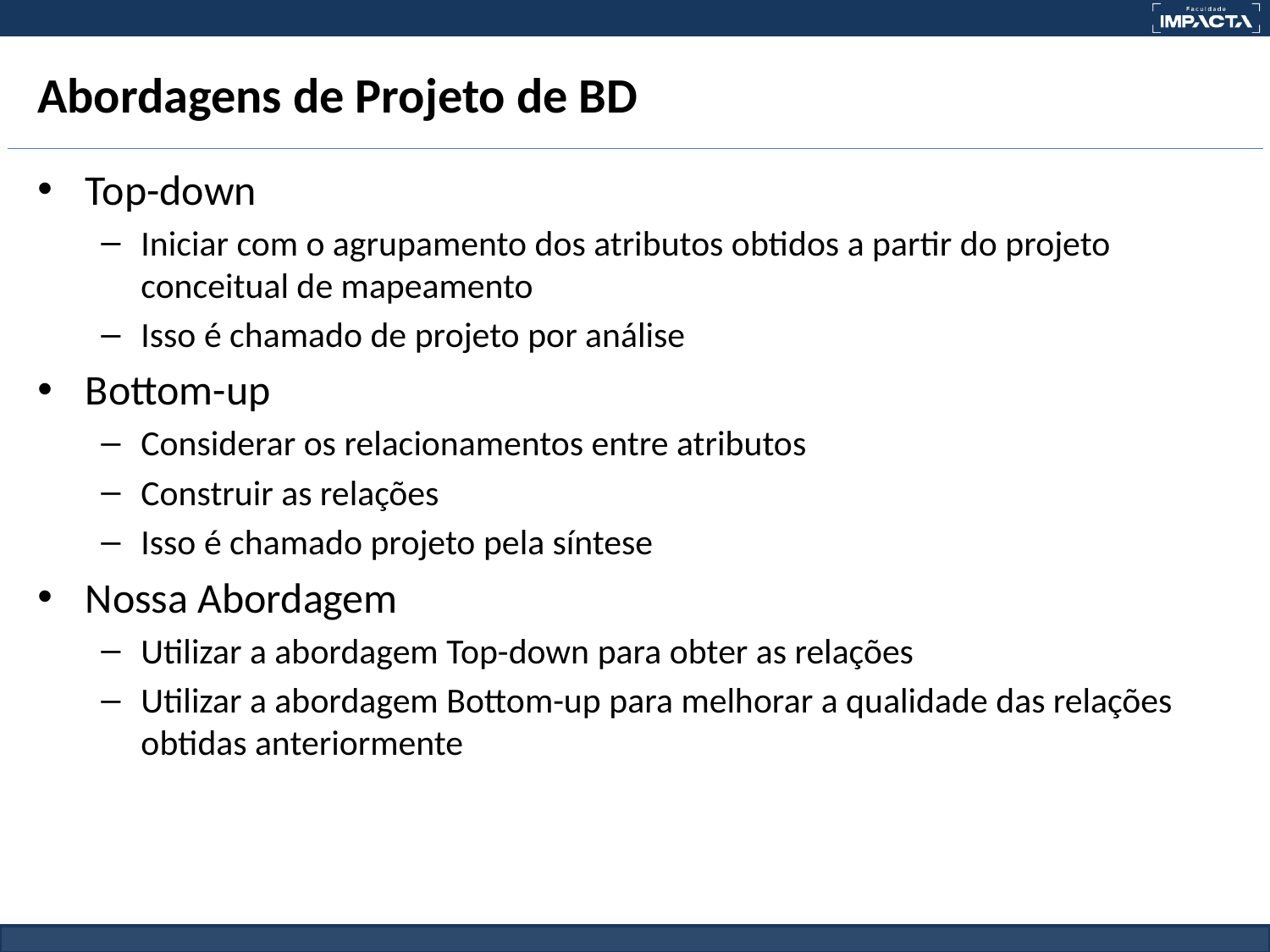

# Abordagens de Projeto de BD
Top-down
Iniciar com o agrupamento dos atributos obtidos a partir do projeto conceitual de mapeamento
Isso é chamado de projeto por análise
Bottom-up
Considerar os relacionamentos entre atributos
Construir as relações
Isso é chamado projeto pela síntese
Nossa Abordagem
Utilizar a abordagem Top-down para obter as relações
Utilizar a abordagem Bottom-up para melhorar a qualidade das relações obtidas anteriormente